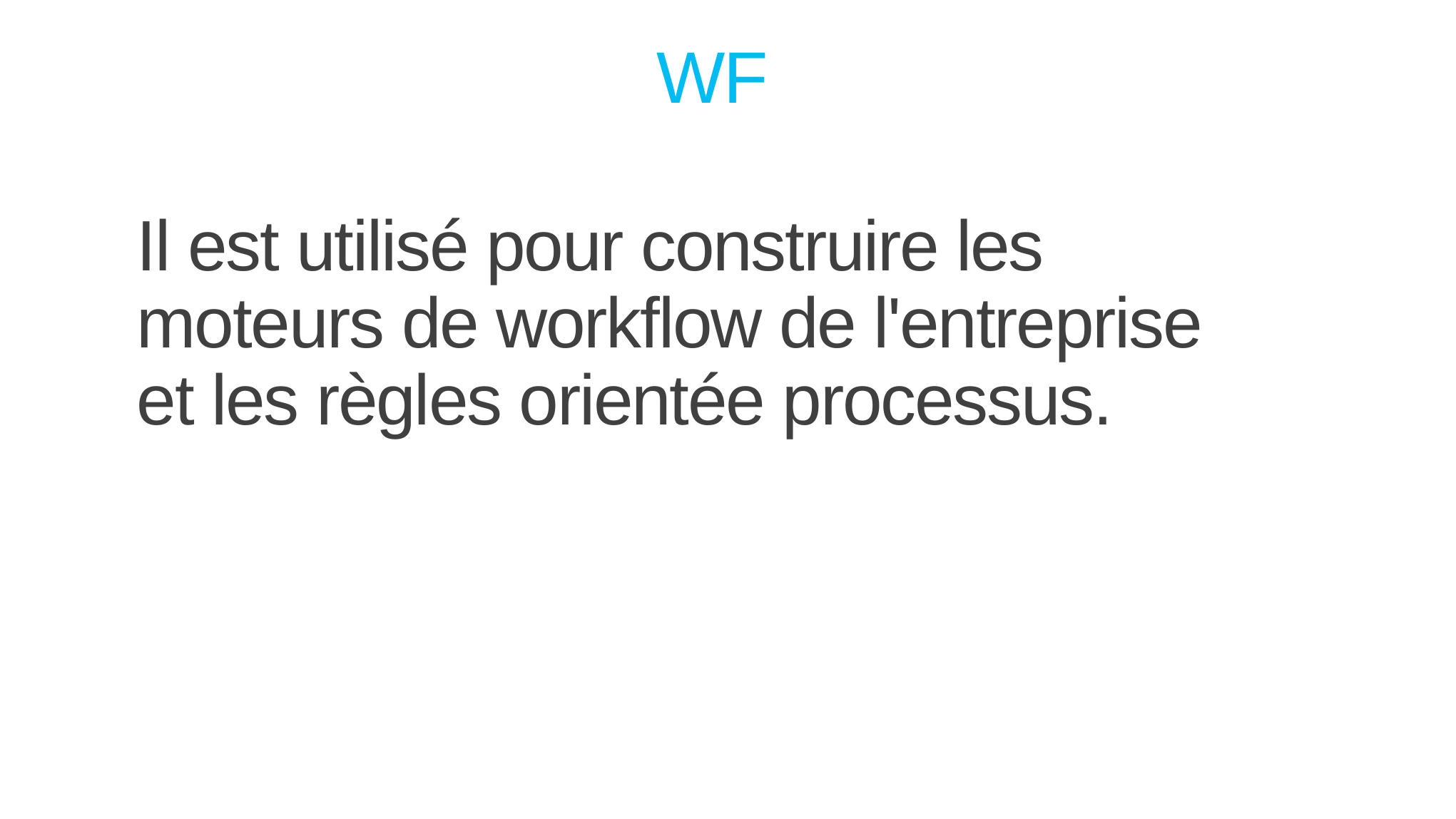

WF
Il est utilisé pour construire les moteurs de workflow de l'entreprise et les règles orientée processus.